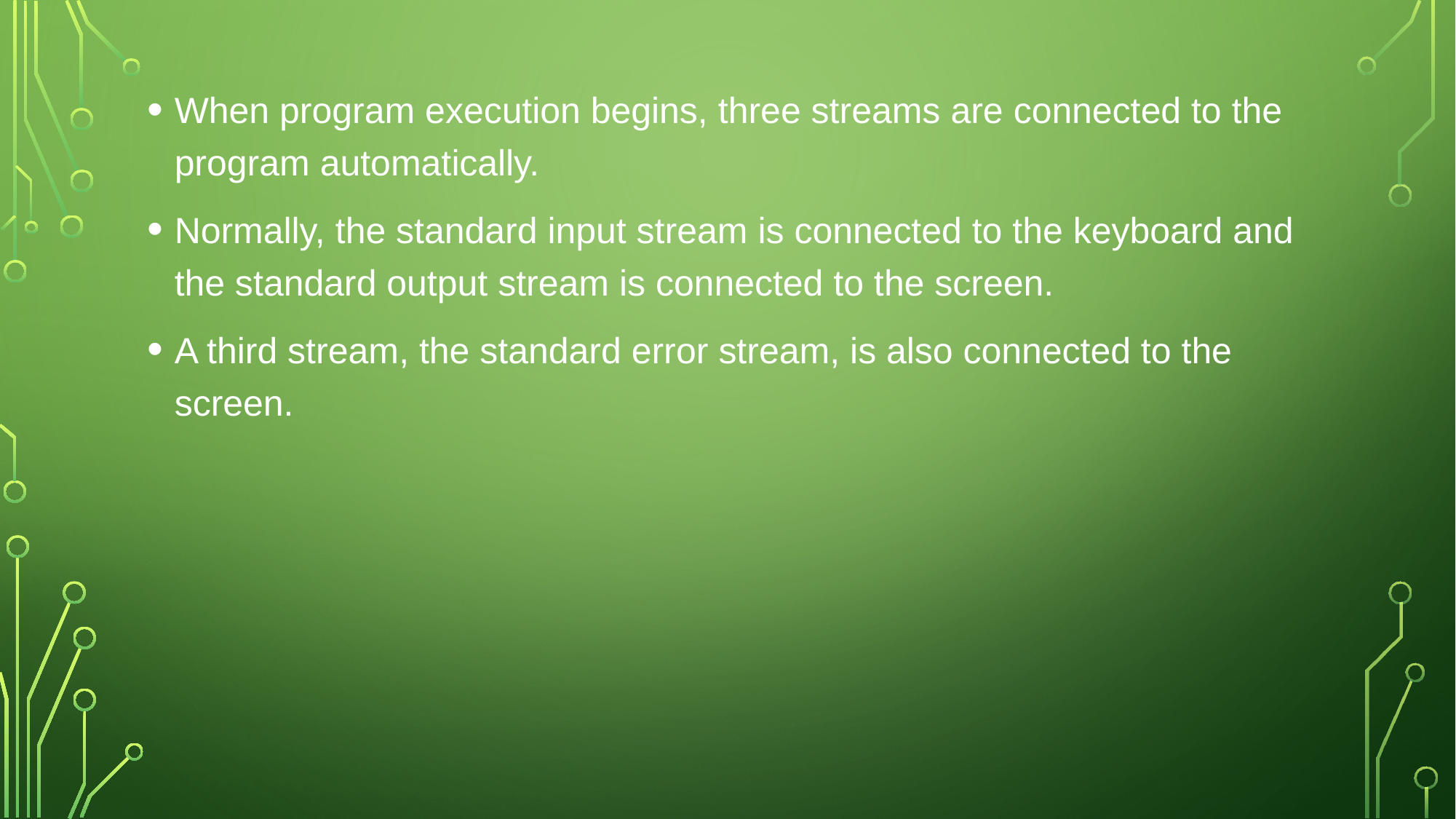

When program execution begins, three streams are connected to the program automatically.
Normally, the standard input stream is connected to the keyboard and the standard output stream is connected to the screen.
A third stream, the standard error stream, is also connected to the screen.